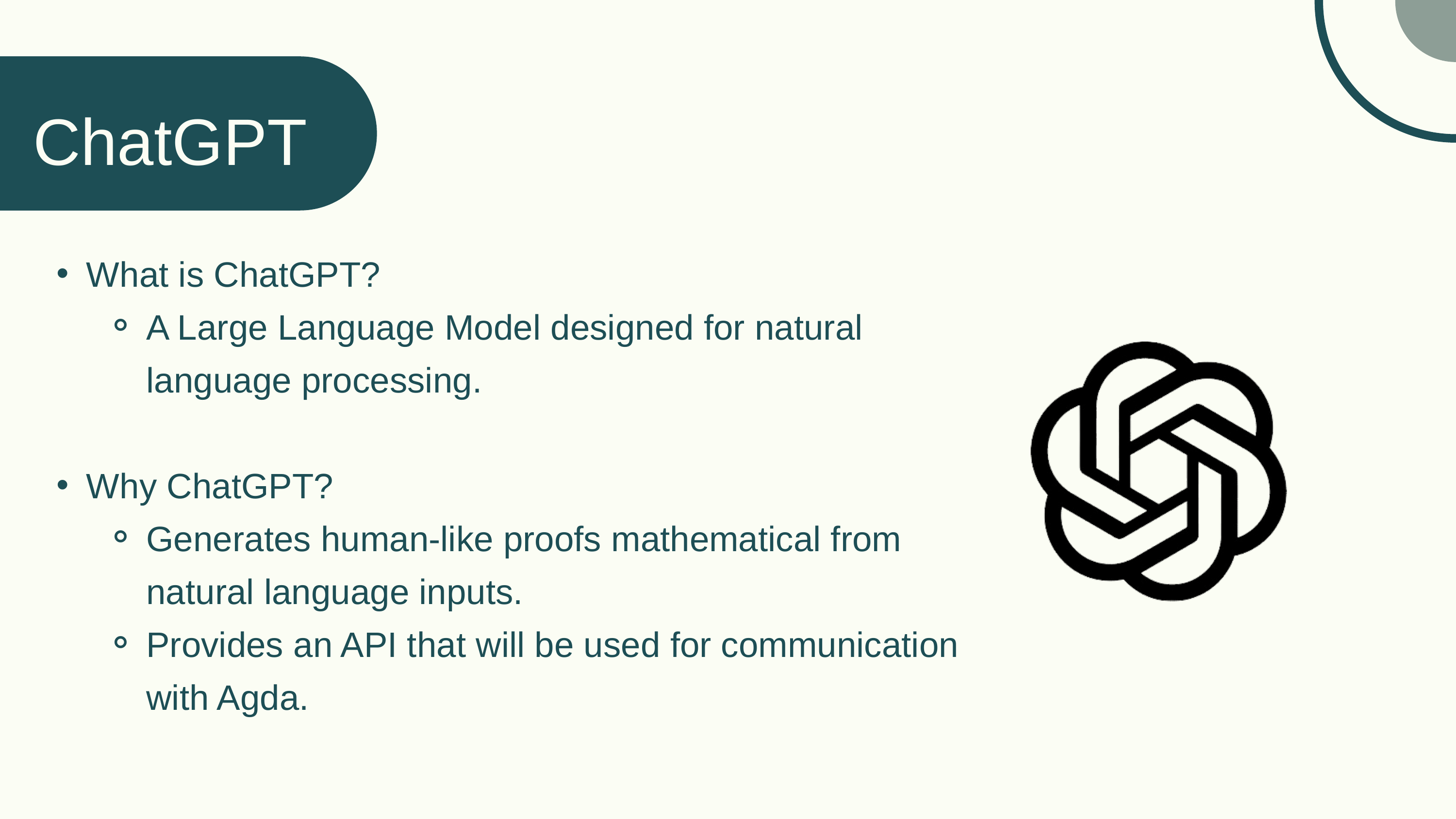

ChatGPT
What is ChatGPT?
A Large Language Model designed for natural language processing.

Why ChatGPT?
Generates human-like proofs mathematical from natural language inputs.
Provides an API that will be used for communication with Agda.